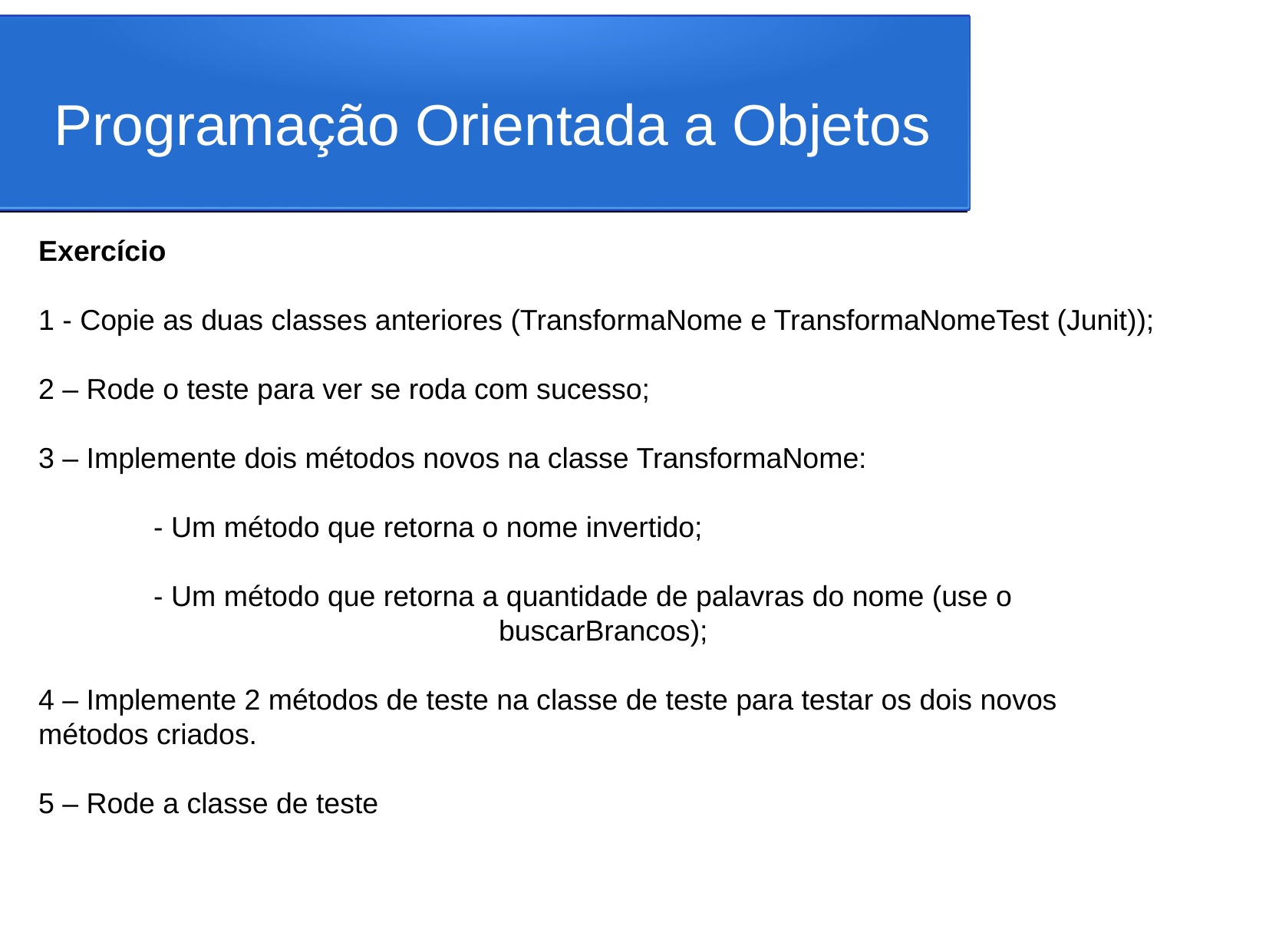

Programação Orientada a Objetos
Exercício

1 - Copie as duas classes anteriores (TransformaNome e TransformaNomeTest (Junit));

2 – Rode o teste para ver se roda com sucesso;

3 – Implemente dois métodos novos na classe TransformaNome:

	- Um método que retorna o nome invertido;

	- Um método que retorna a quantidade de palavras do nome (use o 					buscarBrancos);

4 – Implemente 2 métodos de teste na classe de teste para testar os dois novos métodos criados.

5 – Rode a classe de teste